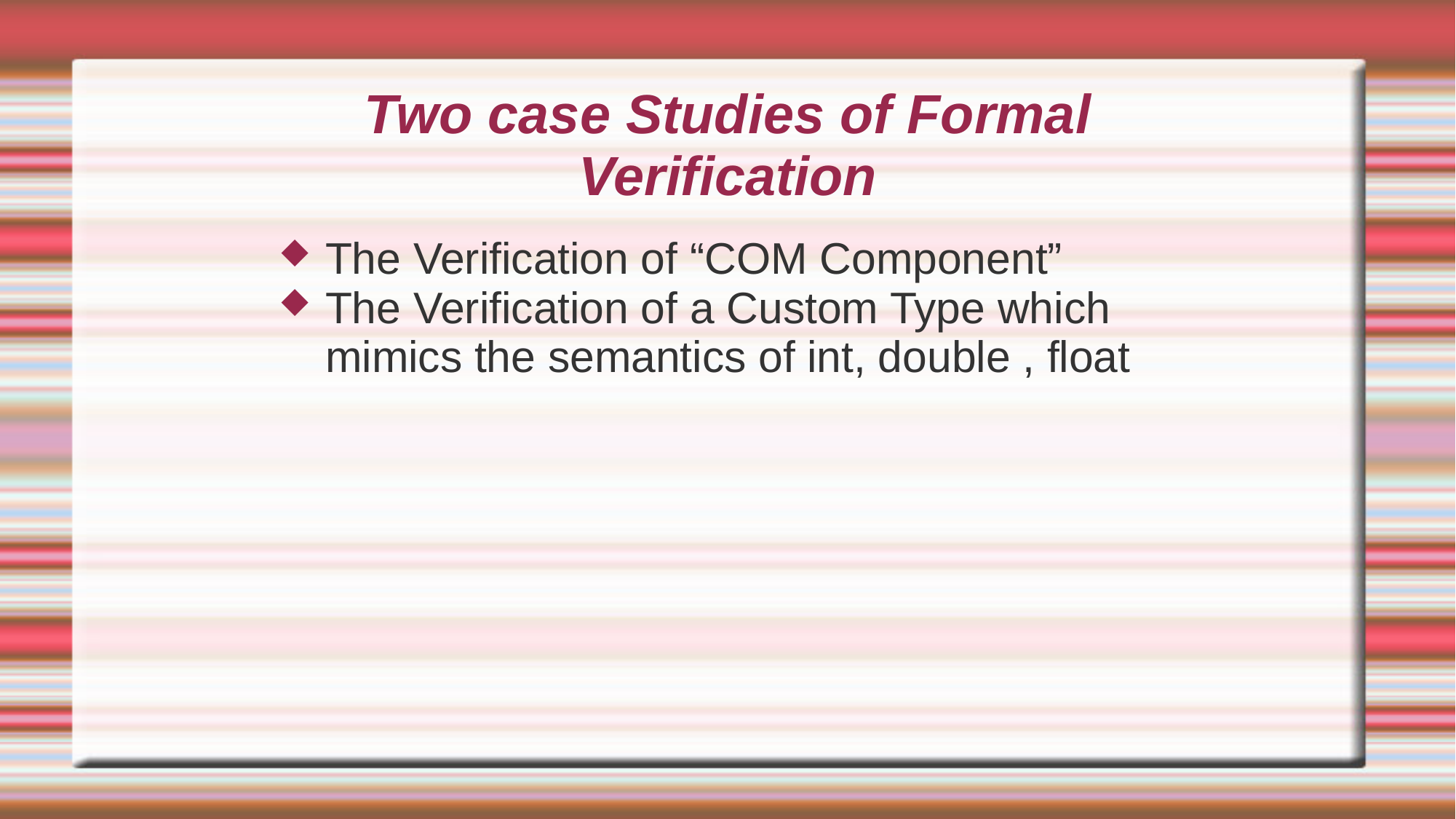

# Two case Studies of Formal Verification
The Verification of “COM Component”
The Verification of a Custom Type which mimics the semantics of int, double , float